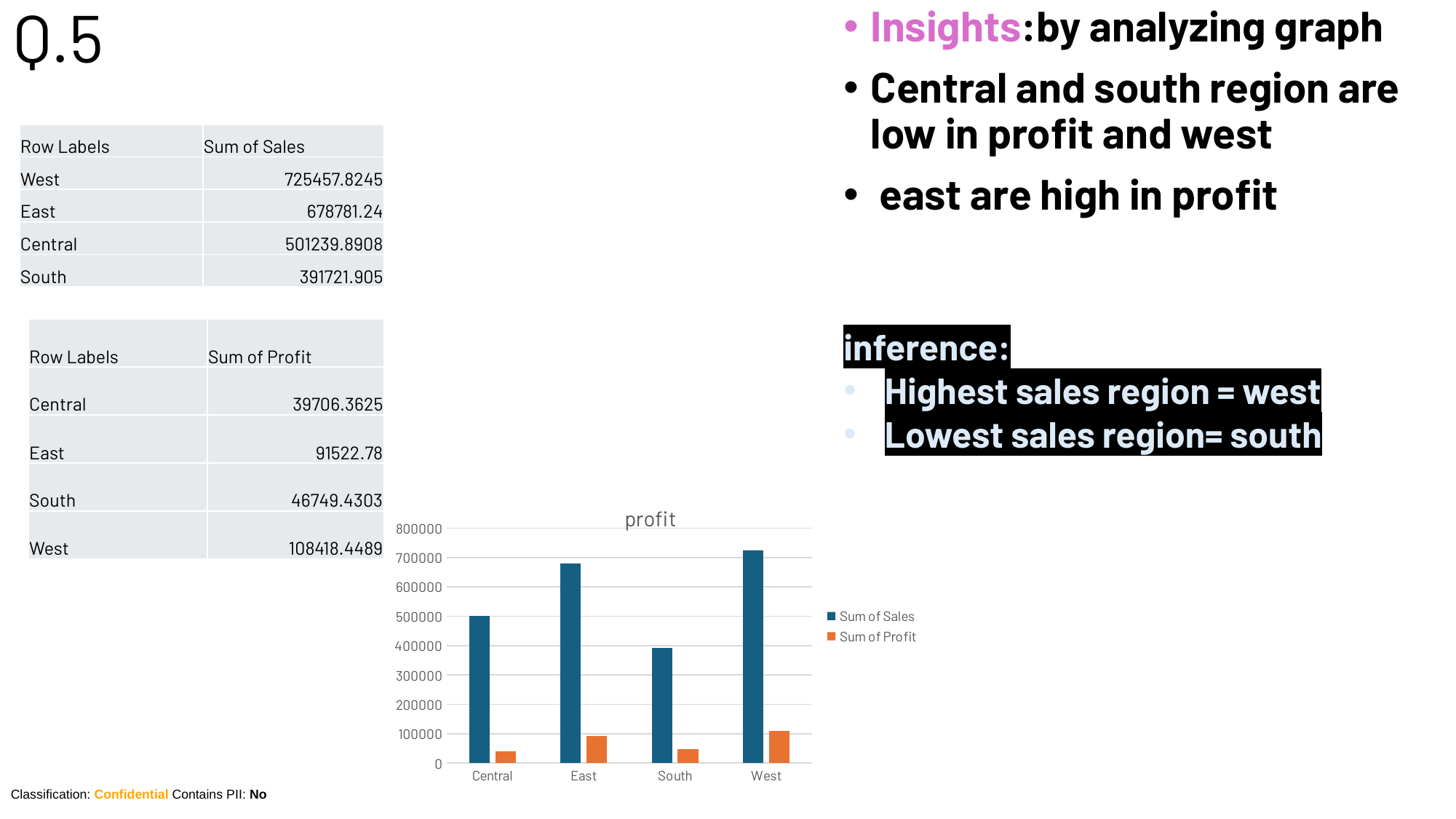

Q.5
Insights:by analyzing graph
Central and south region are low in profit and west
 east are high in profit

| Row Labels | Sum of Sales |
| --- | --- |
| West | 725457.8245 |
| East | 678781.24 |
| Central | 501239.8908 |
| South | 391721.905 |
| Row Labels | Sum of Profit |
| --- | --- |
| Central | 39706.3625 |
| East | 91522.78 |
| South | 46749.4303 |
| West | 108418.4489 |
inference:
Highest sales region = west
Lowest sales region= south

### Chart: profit

| Category | Sum of Sales | Sum of Profit |
|---|---|---|
| Central | 501239.8908000005 | 39706.36249999997 |
| East | 678781.2399999979 | 91522.78000000026 |
| South | 391721.9050000003 | 46749.43030000006 |
| West | 725457.8245000006 | 108418.44890000013 |